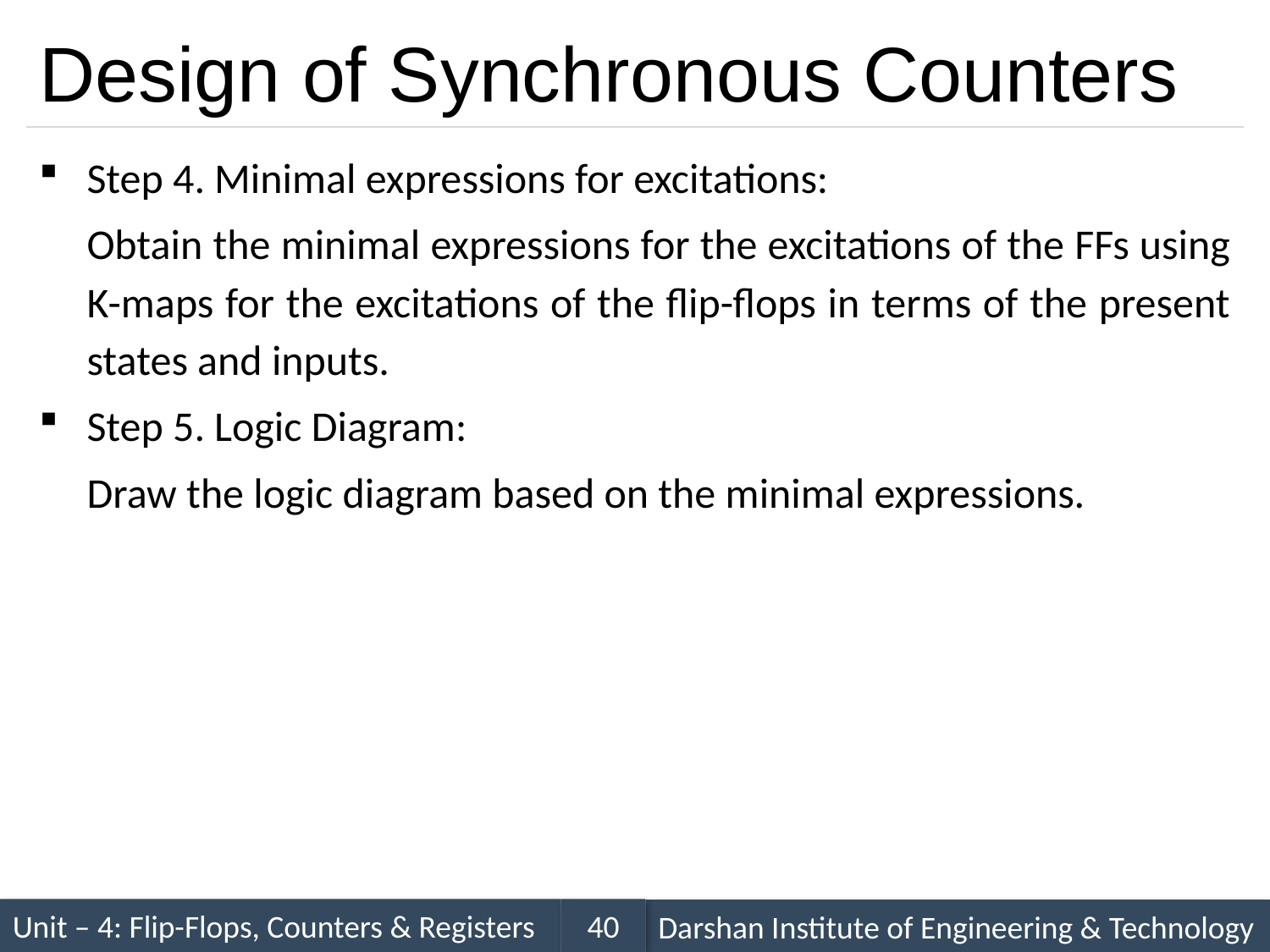

# Design of Synchronous Counters
Step 4. Minimal expressions for excitations:
Obtain the minimal expressions for the excitations of the FFs using K-maps for the excitations of the flip-flops in terms of the present states and inputs.
Step 5. Logic Diagram:
Draw the logic diagram based on the minimal expressions.